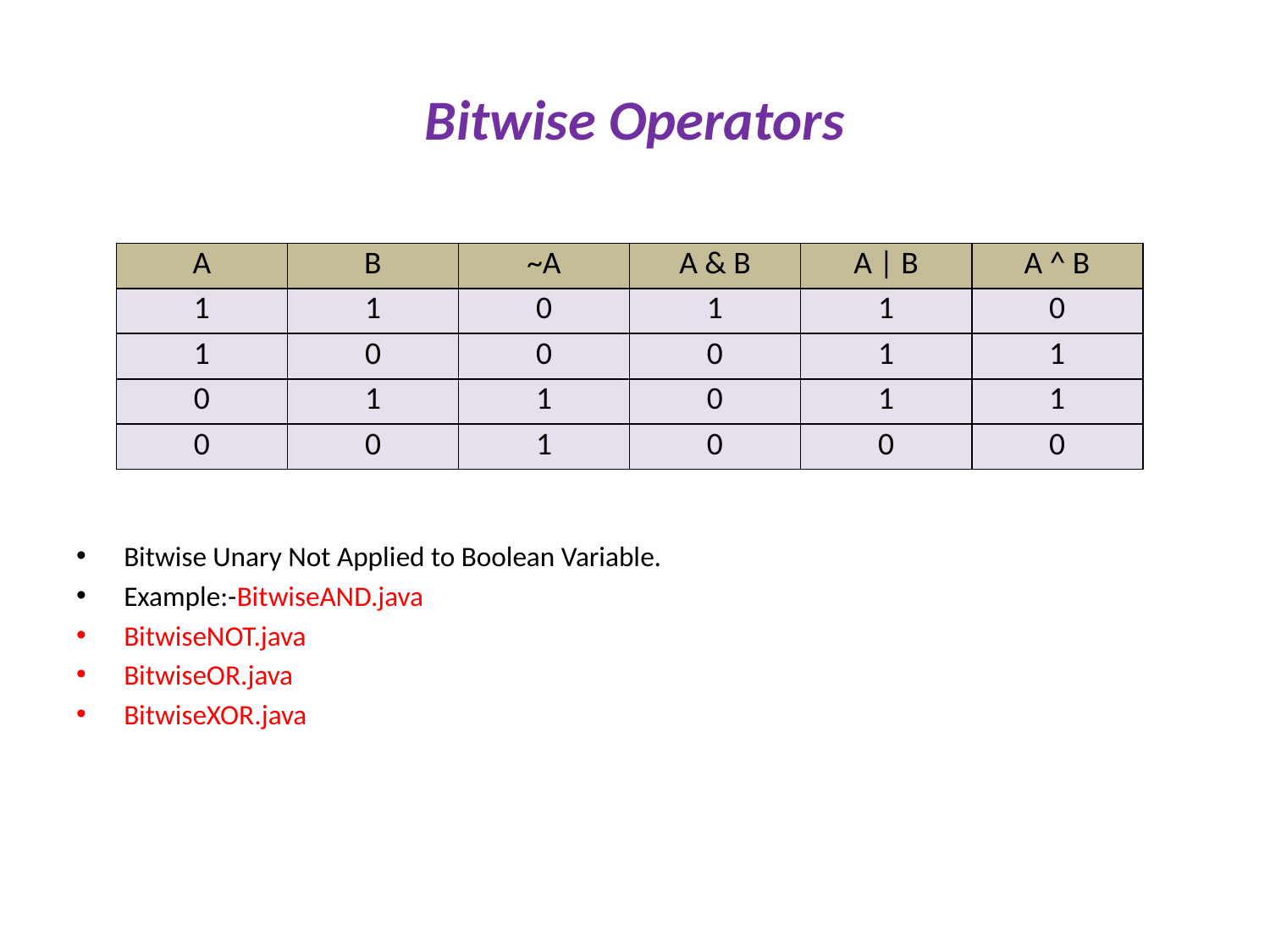

# Bitwise Operators

Bitwise Unary Not Applied to Boolean Variable.
Example:-BitwiseAND.java
BitwiseNOT.java
BitwiseOR.java
BitwiseXOR.java
| A | B | ~A | A & B | A | B | A ^ B |
| --- | --- | --- | --- | --- | --- |
| 1 | 1 | 0 | 1 | 1 | 0 |
| 1 | 0 | 0 | 0 | 1 | 1 |
| 0 | 1 | 1 | 0 | 1 | 1 |
| 0 | 0 | 1 | 0 | 0 | 0 |